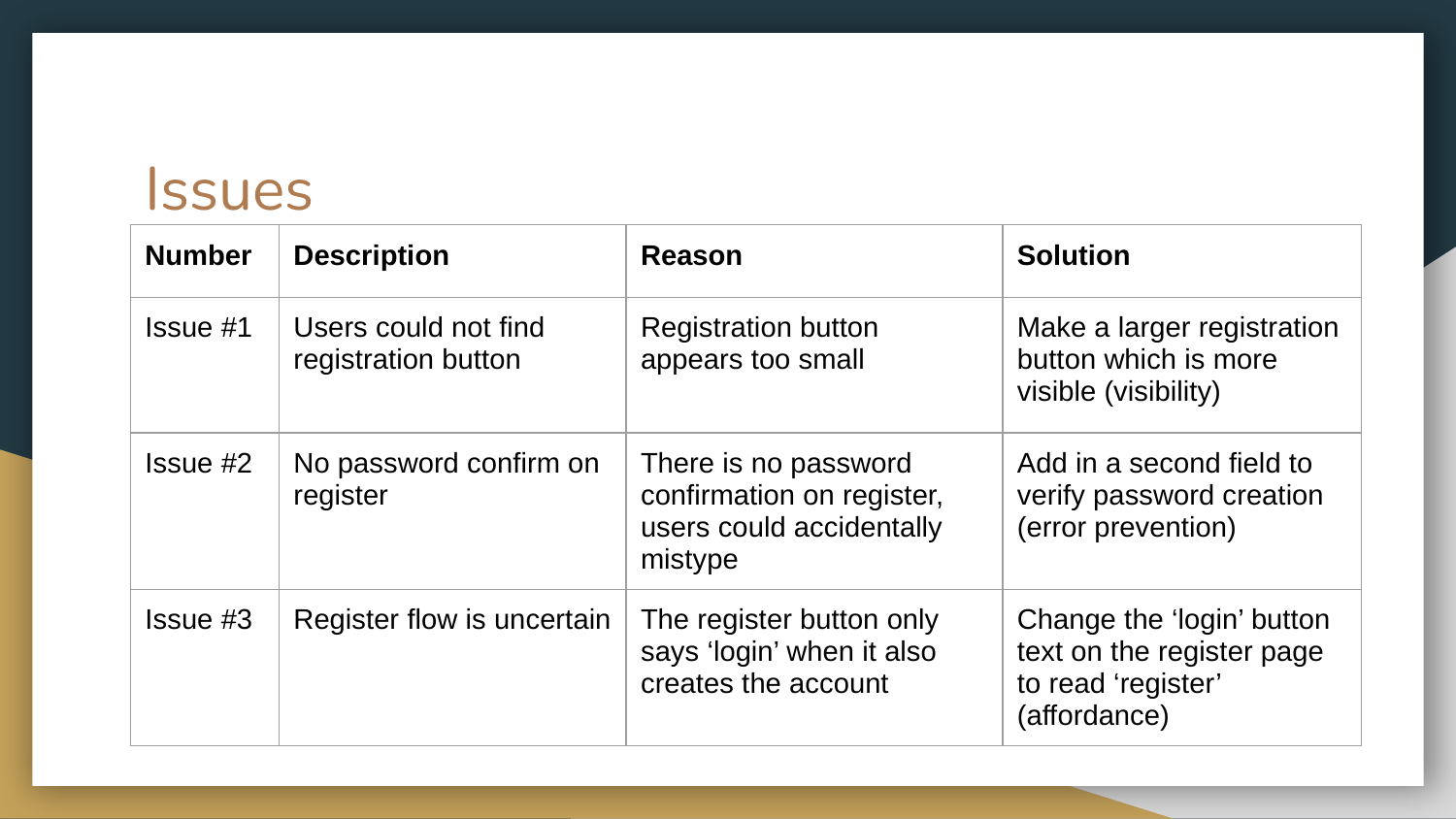

# Issues
| Number | Description | Reason | Solution |
| --- | --- | --- | --- |
| Issue #1 | Users could not find registration button | Registration button appears too small | Make a larger registration button which is more visible (visibility) |
| Issue #2 | No password confirm on register | There is no password confirmation on register, users could accidentally mistype | Add in a second field to verify password creation (error prevention) |
| Issue #3 | Register flow is uncertain | The register button only says ‘login’ when it also creates the account | Change the ‘login’ button text on the register page to read ‘register’ (affordance) |